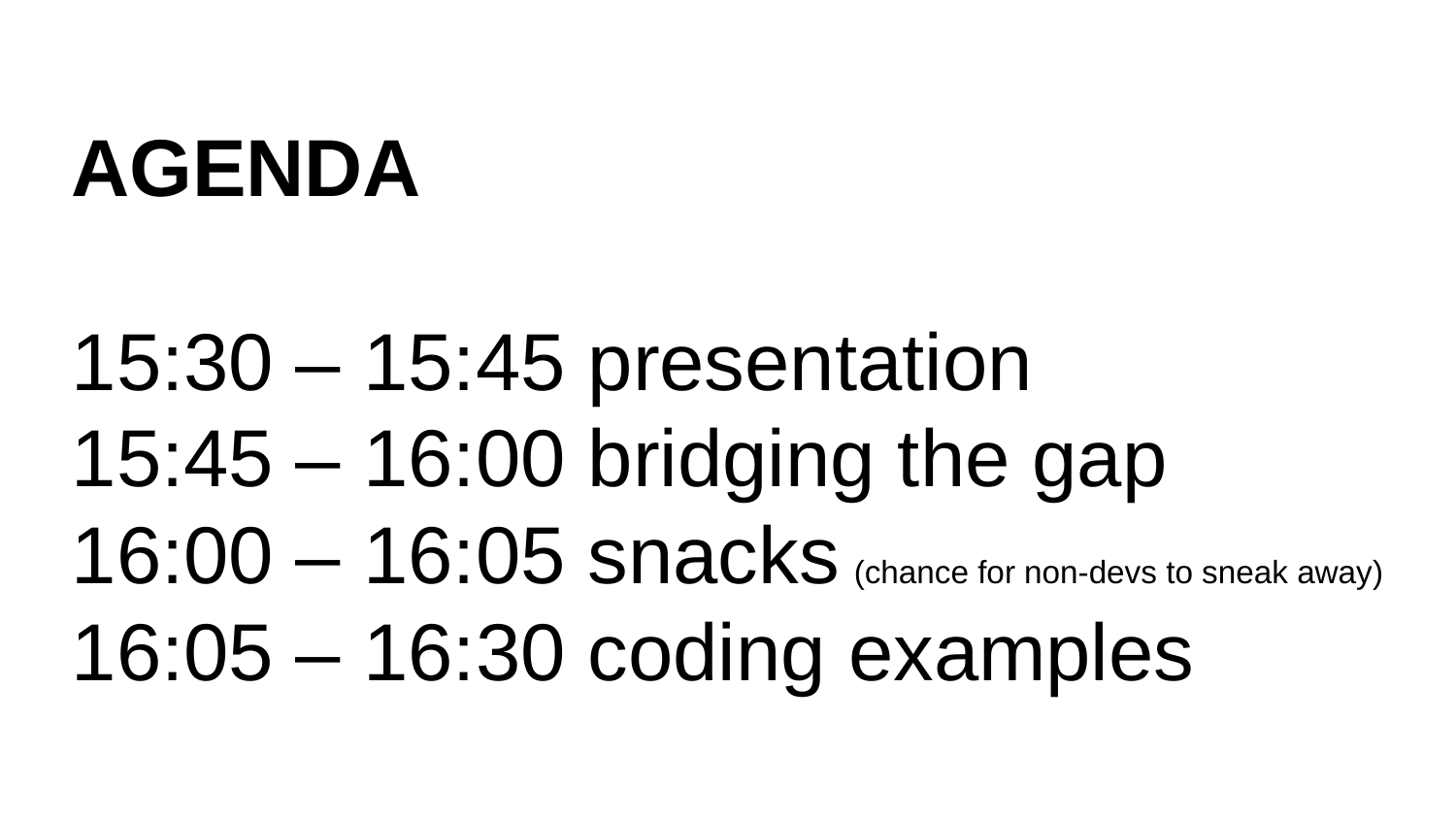

AGENDA

15:30 – 15:45 presentation
15:45 – 16:00 bridging the gap
16:00 – 16:05 snacks (chance for non-devs to sneak away)
16:05 – 16:30 coding examples